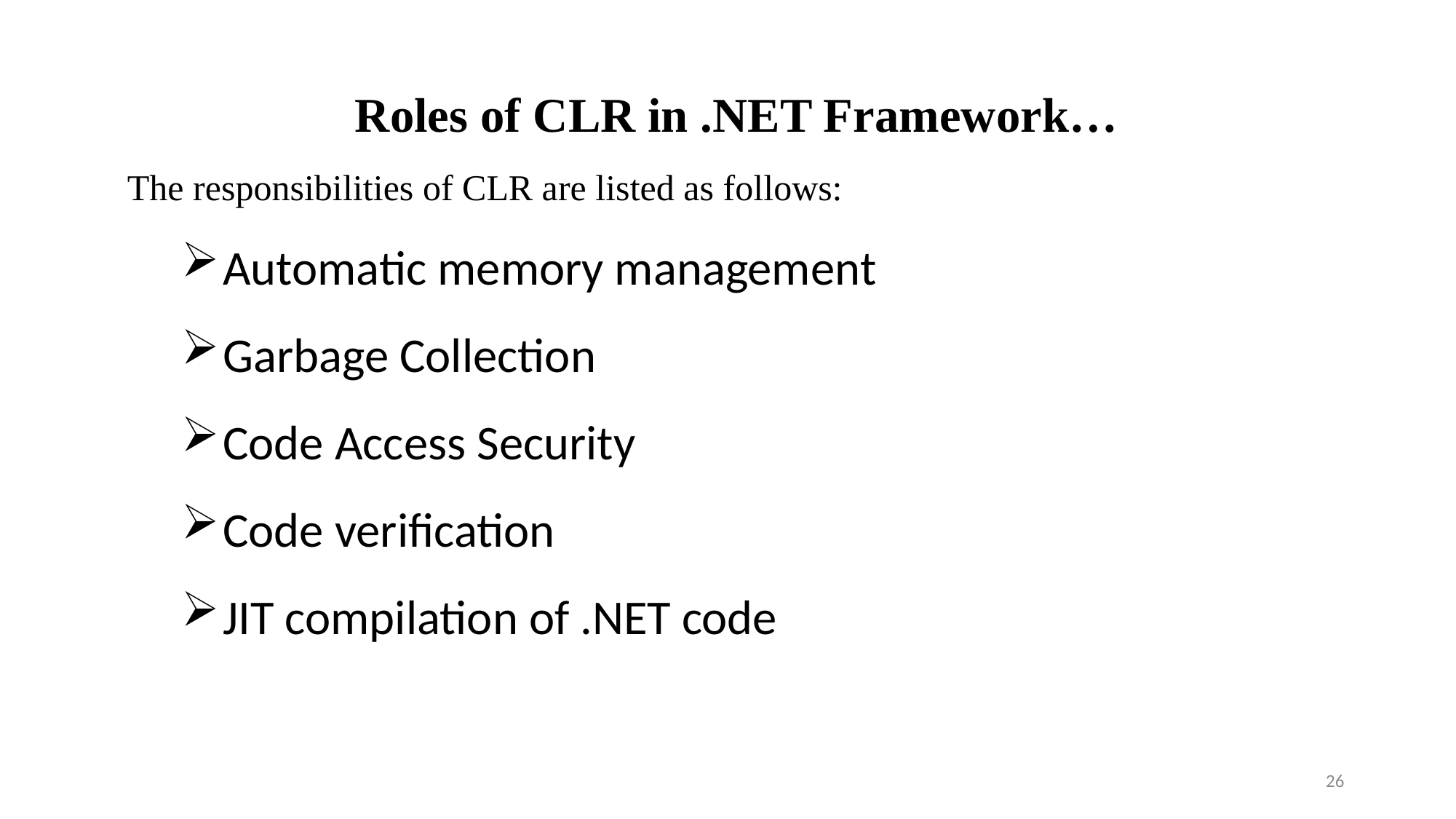

Roles of CLR in .NET Framework…
The responsibilities of CLR are listed as follows:
Automatic memory management
Garbage Collection
Code Access Security
Code verification
JIT compilation of .NET code
26